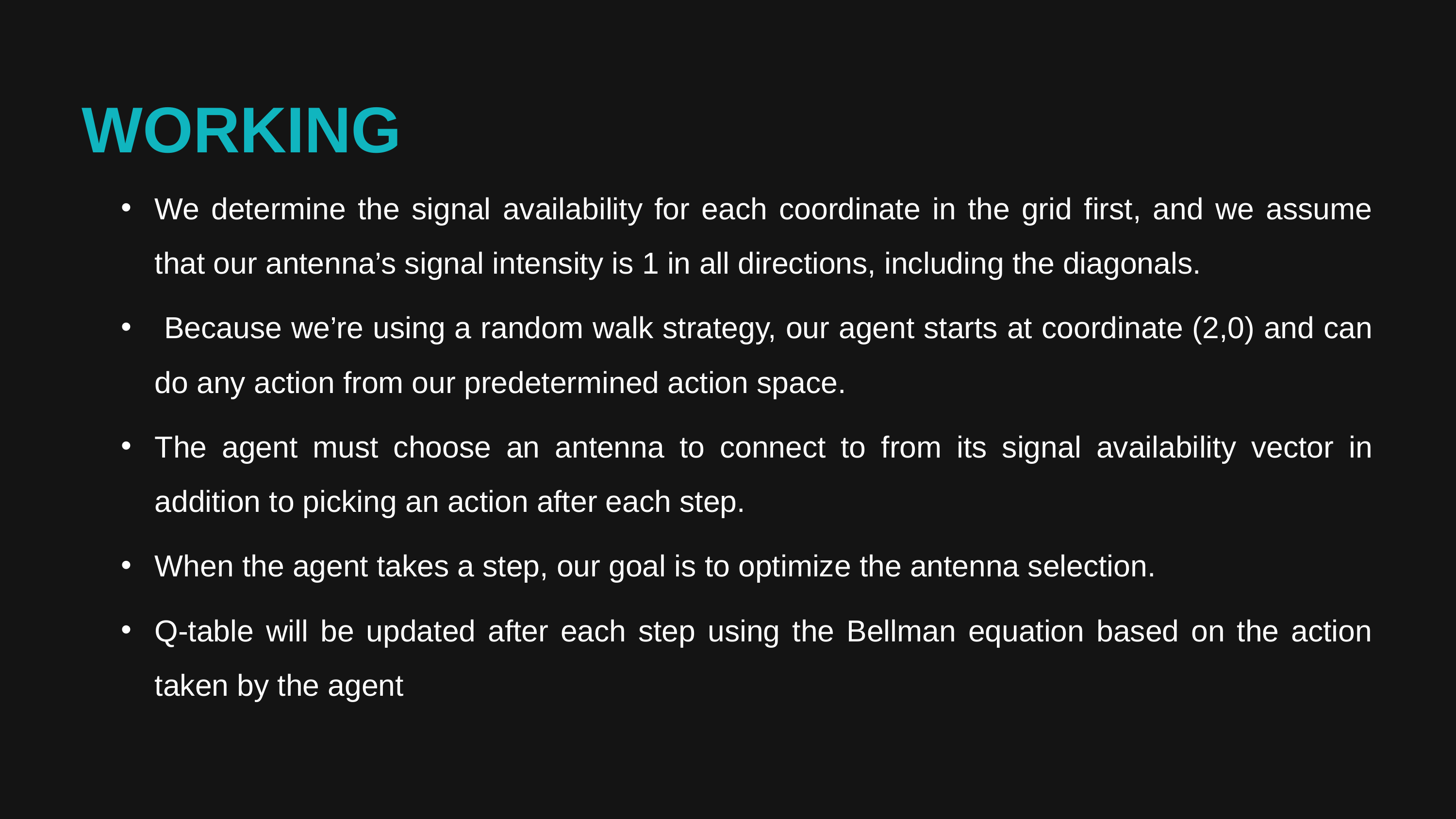

WORKING
We determine the signal availability for each coordinate in the grid first, and we assume that our antenna’s signal intensity is 1 in all directions, including the diagonals.
 Because we’re using a random walk strategy, our agent starts at coordinate (2,0) and can do any action from our predetermined action space.
The agent must choose an antenna to connect to from its signal availability vector in addition to picking an action after each step.
When the agent takes a step, our goal is to optimize the antenna selection.
Q-table will be updated after each step using the Bellman equation based on the action taken by the agent